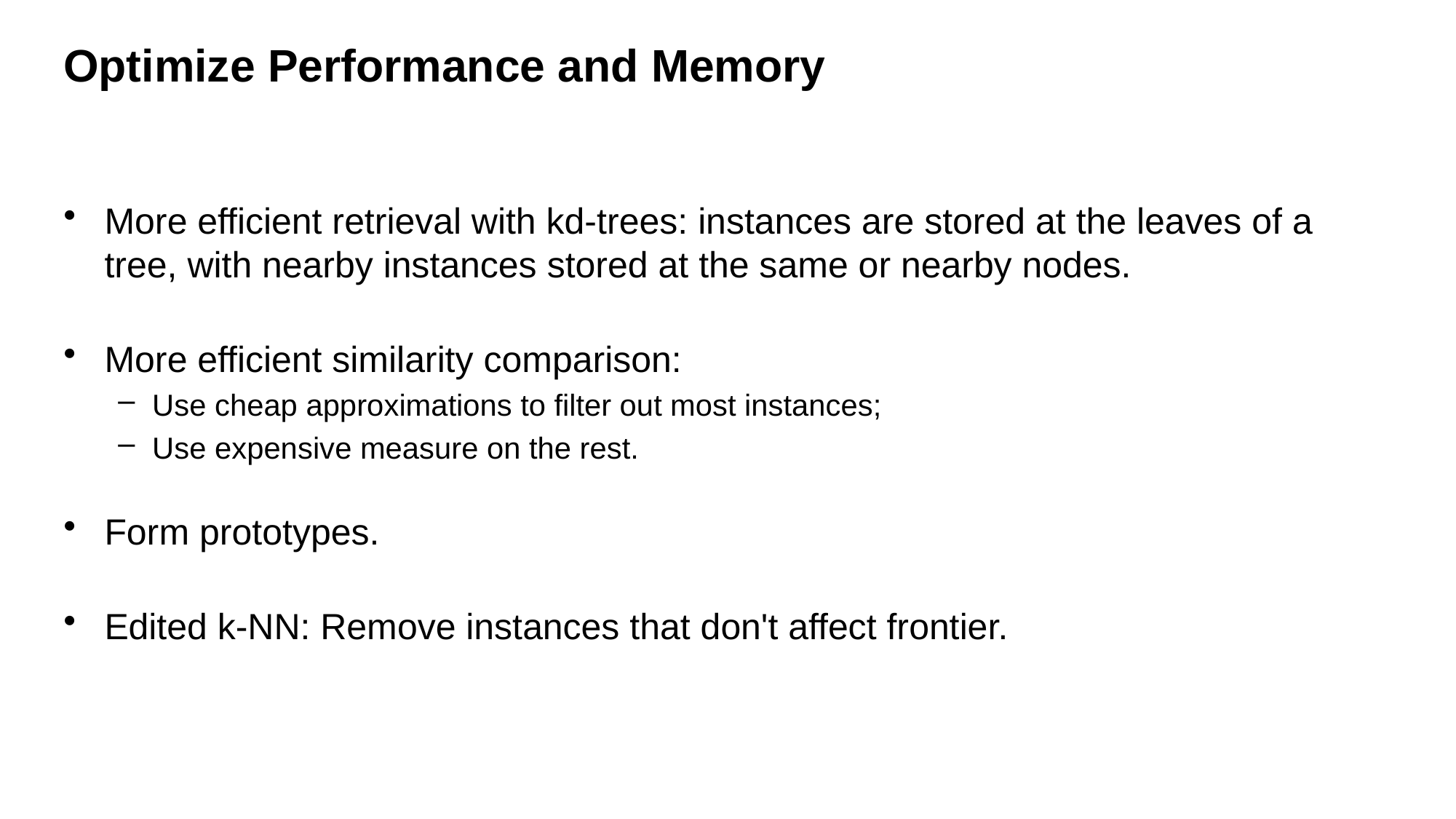

# Optimize Performance and Memory
More efficient retrieval with kd-trees: instances are stored at the leaves of a tree, with nearby instances stored at the same or nearby nodes.
More efficient similarity comparison:
Use cheap approximations to filter out most instances;
Use expensive measure on the rest.
Form prototypes.
Edited k-NN: Remove instances that don't affect frontier.